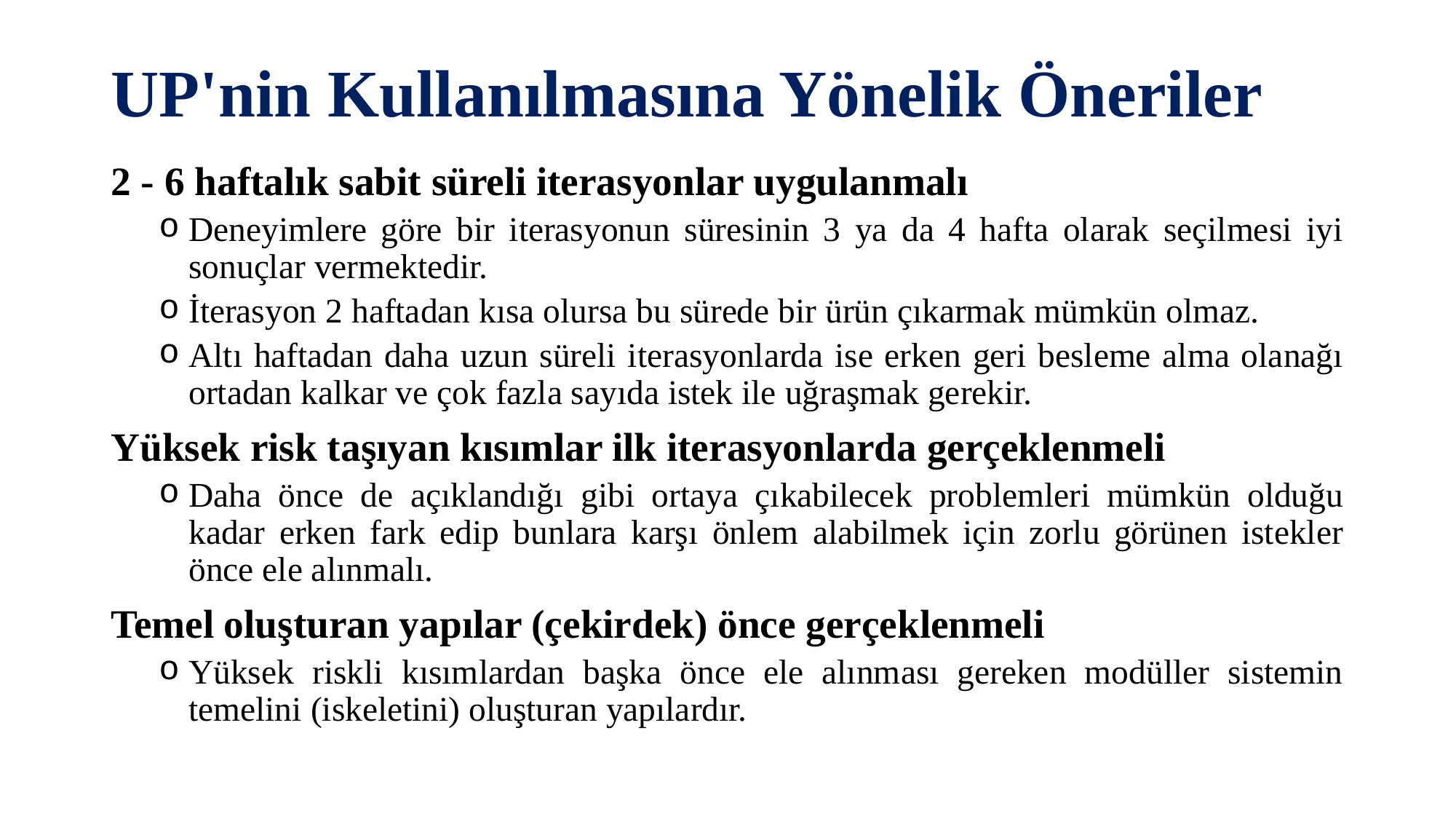

# UP'nin Kullanılmasına Yönelik Öneriler
2 - 6 haftalık sabit süreli iterasyonlar uygulanmalı
Deneyimlere göre bir iterasyonun süresinin 3 ya da 4 hafta olarak seçilmesi iyi sonuçlar vermektedir.
İterasyon 2 haftadan kısa olursa bu sürede bir ürün çıkarmak mümkün olmaz.
Altı haftadan daha uzun süreli iterasyonlarda ise erken geri besleme alma olanağı ortadan kalkar ve çok fazla sayıda istek ile uğraşmak gerekir.
Yüksek risk taşıyan kısımlar ilk iterasyonlarda gerçeklenmeli
Daha önce de açıklandığı gibi ortaya çıkabilecek problemleri mümkün olduğu kadar erken fark edip bunlara karşı önlem alabilmek için zorlu görünen istekler önce ele alınmalı.
Temel oluşturan yapılar (çekirdek) önce gerçeklenmeli
Yüksek riskli kısımlardan başka önce ele alınması gereken modüller sistemin temelini (iskeletini) oluşturan yapılardır.